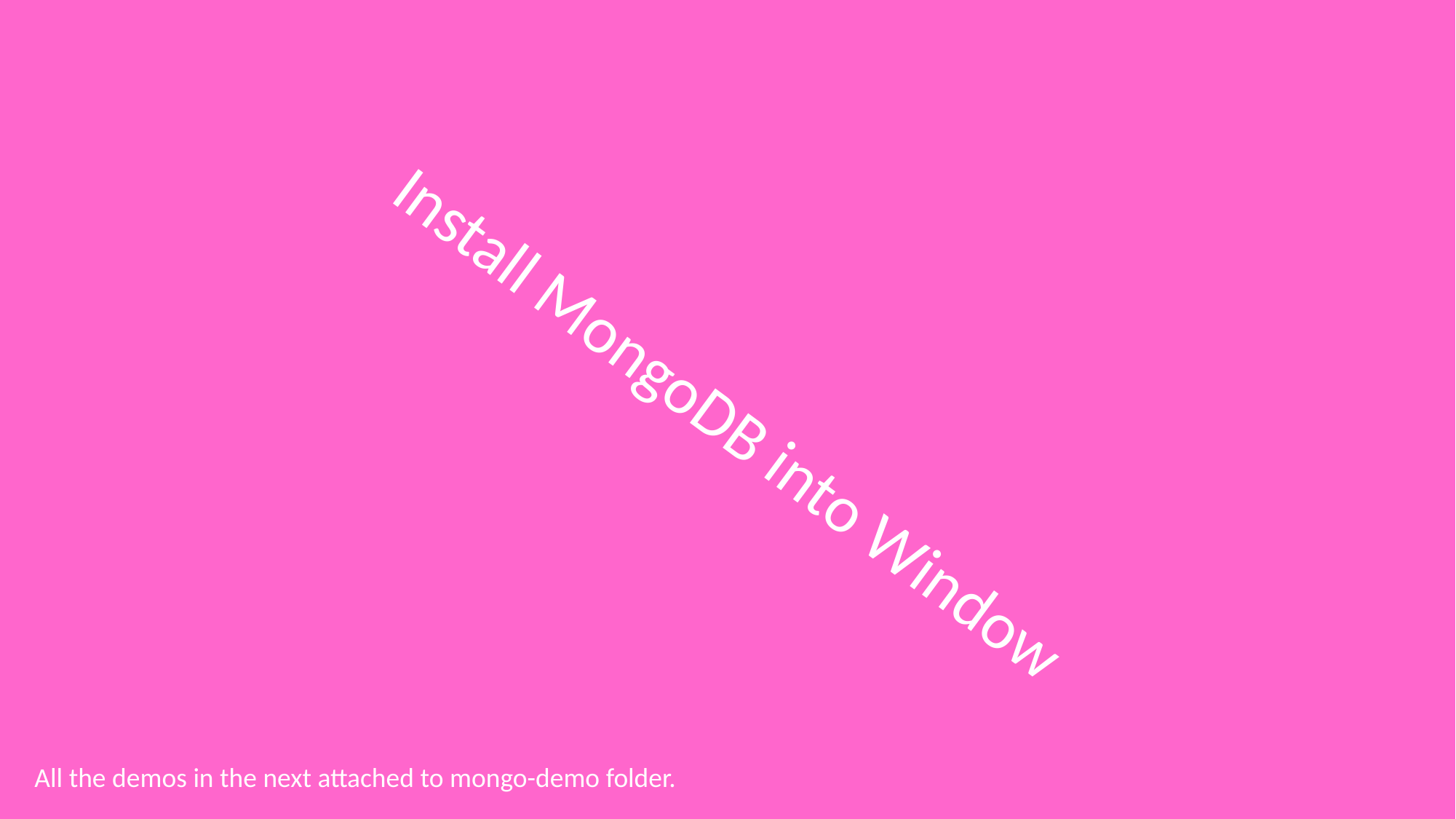

# Install MongoDB into Window
All the demos in the next attached to mongo-demo folder.